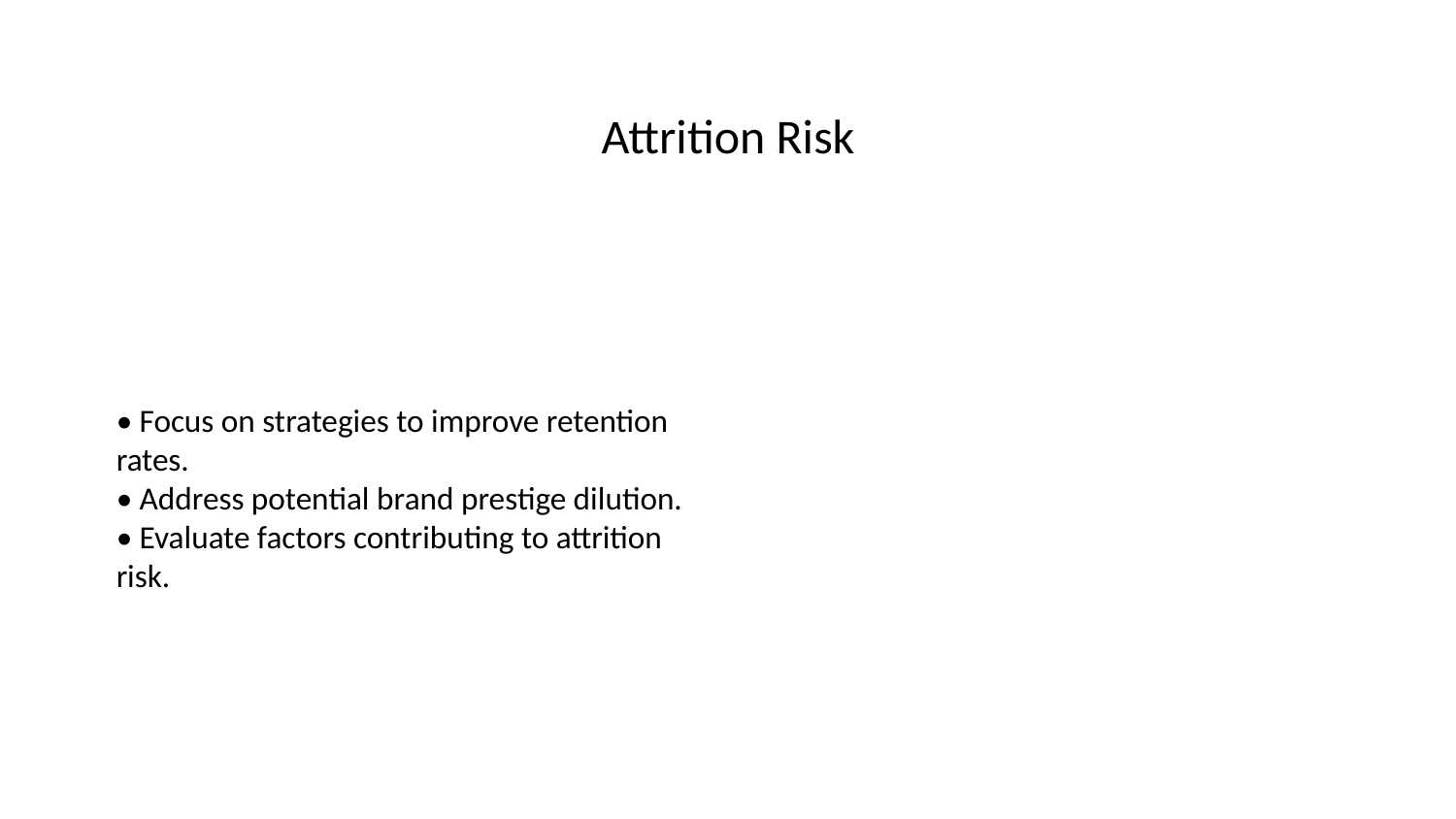

# Attrition Risk
• Focus on strategies to improve retention rates.
• Address potential brand prestige dilution.
• Evaluate factors contributing to attrition risk.